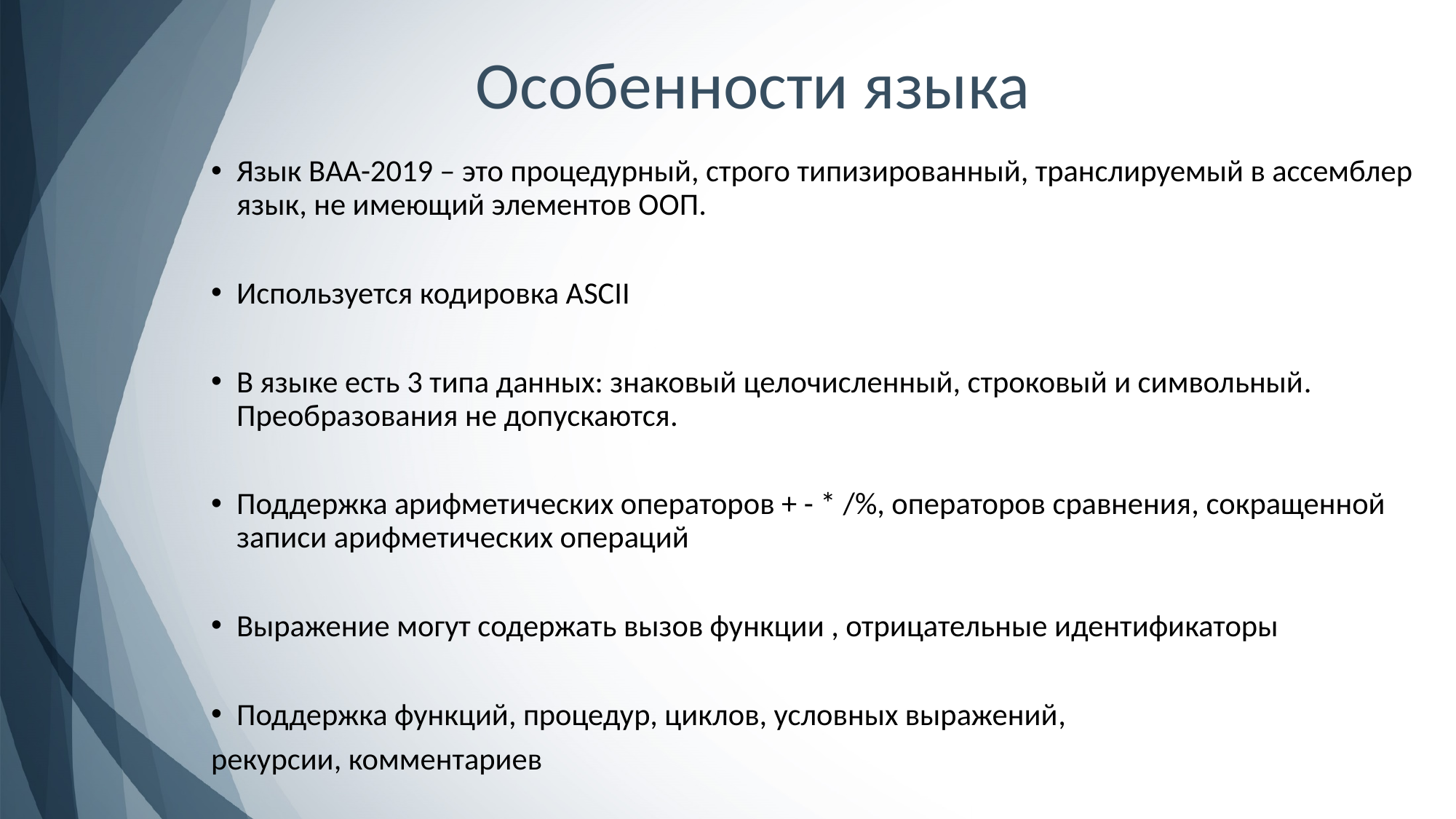

# Особенности языка
Язык BAA-2019 – это процедурный, строго типизированный, транслируемый в ассемблер язык, не имеющий элементов ООП.

Используется кодировка ASCII

В языке есть 3 типа данных: знаковый целочисленный, строковый и символьный. Преобразования не допускаются.

Поддержка арифметических операторов + - * /%, операторов сравнения, сокращенной записи арифметических операций

Выражение могут содержать вызов функции , отрицательные идентификаторы

Поддержка функций, процедур, циклов, условных выражений,
рекурсии, комментариев